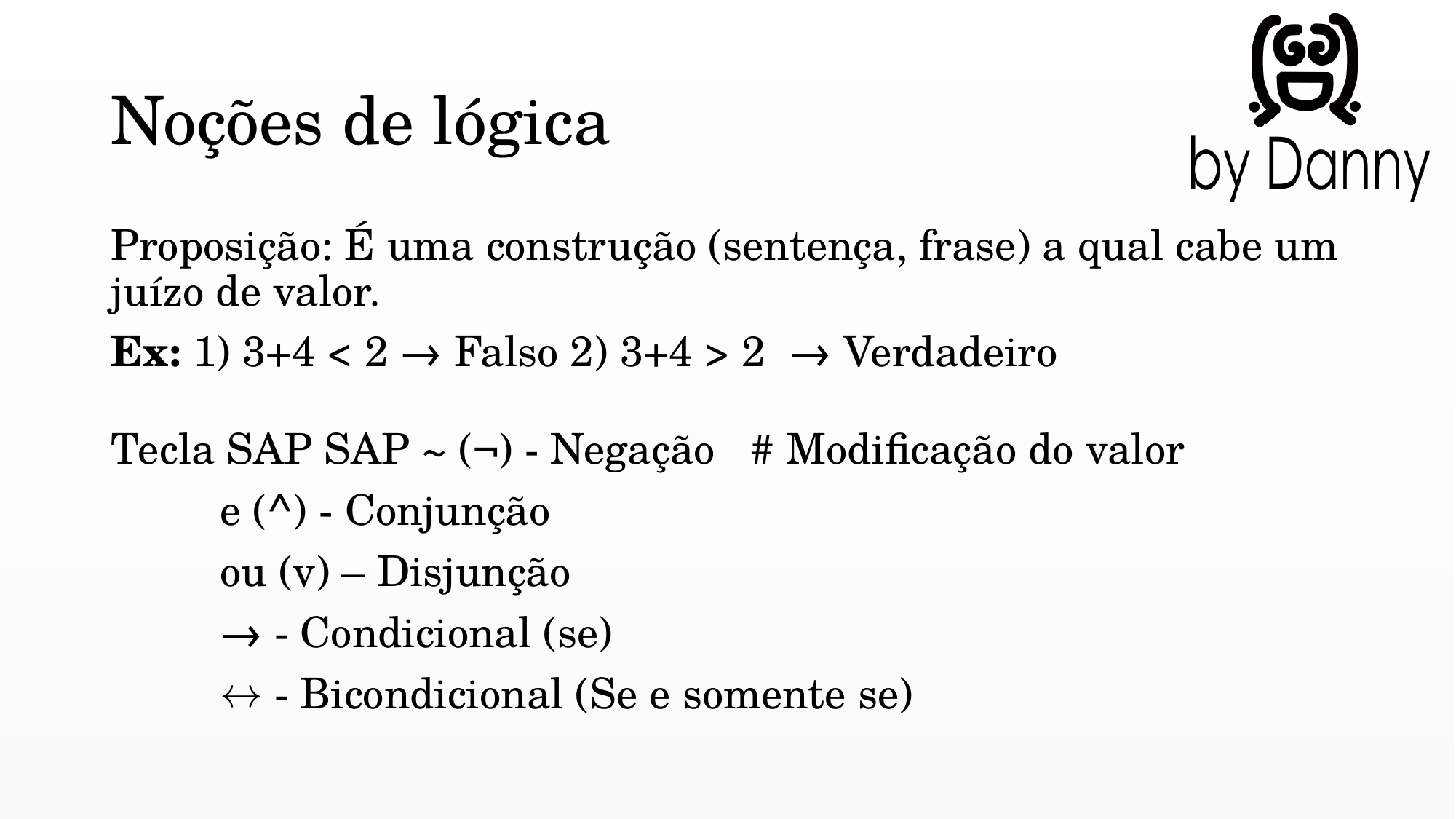

# Noções de lógica
Proposição: É uma construção (sentença, frase) a qual cabe um juízo de valor.
Ex: 1) 3+4 < 2 → Falso 2) 3+4 > 2  → Verdadeiro
Tecla SAP SAP ~ (¬) - Negação   # Modificação do valor
	e (^) - Conjunção
	ou (v) – Disjunção
	→ - Condicional (se)
	↔ - Bicondicional (Se e somente se)